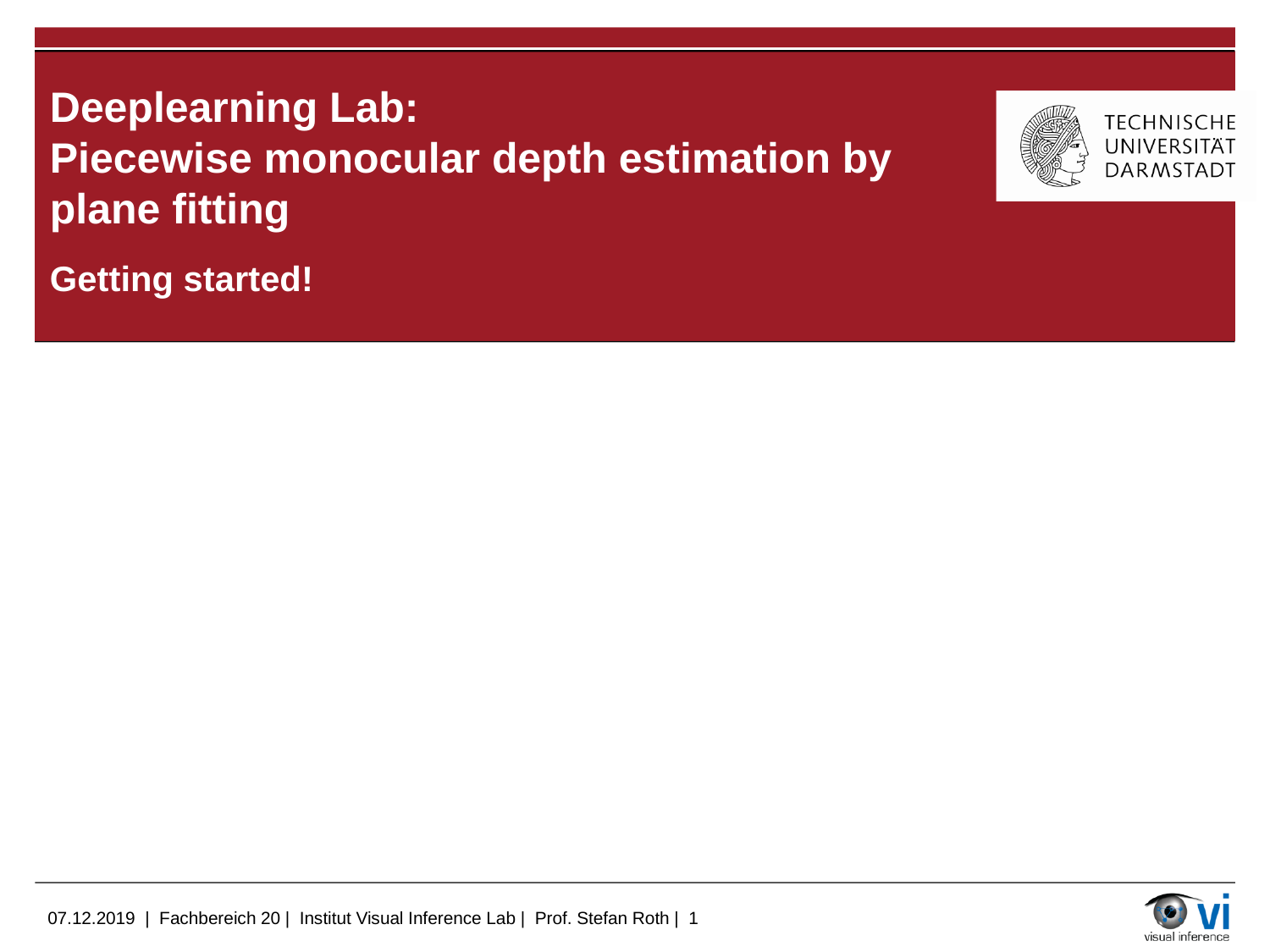

# Deeplearning Lab: Piecewise monocular depth estimation by plane fitting
Getting started!